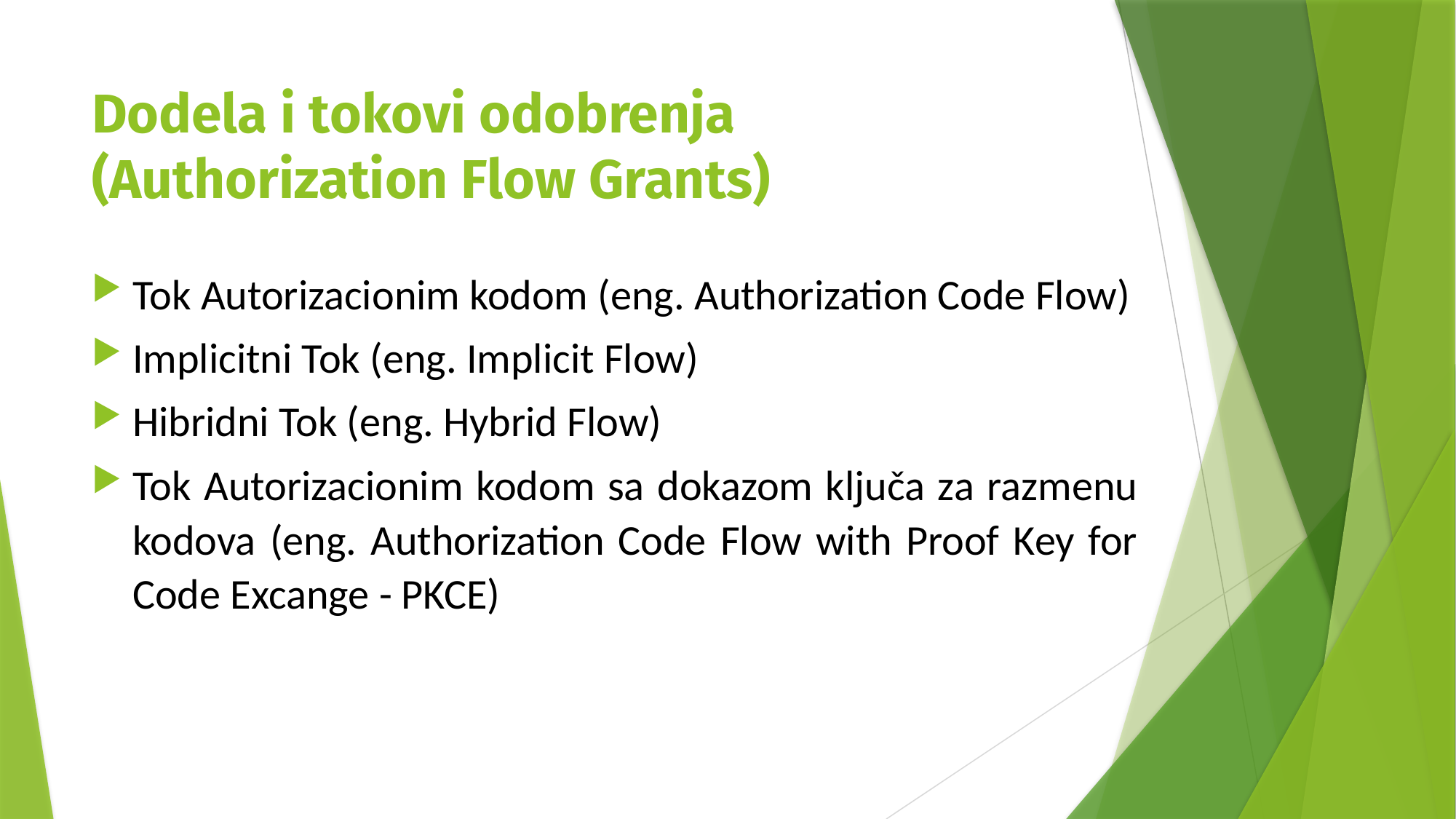

# Dodela i tokovi odobrenja (Authorization Flow Grants)
Tok Autorizacionim kodom (eng. Authorization Code Flow)
Implicitni Tok (eng. Implicit Flow)
Hibridni Tok (eng. Hybrid Flow)
Tok Autorizacionim kodom sa dokazom ključa za razmenu kodova (eng. Authorization Code Flow with Proof Key for Code Excange - PKCE)